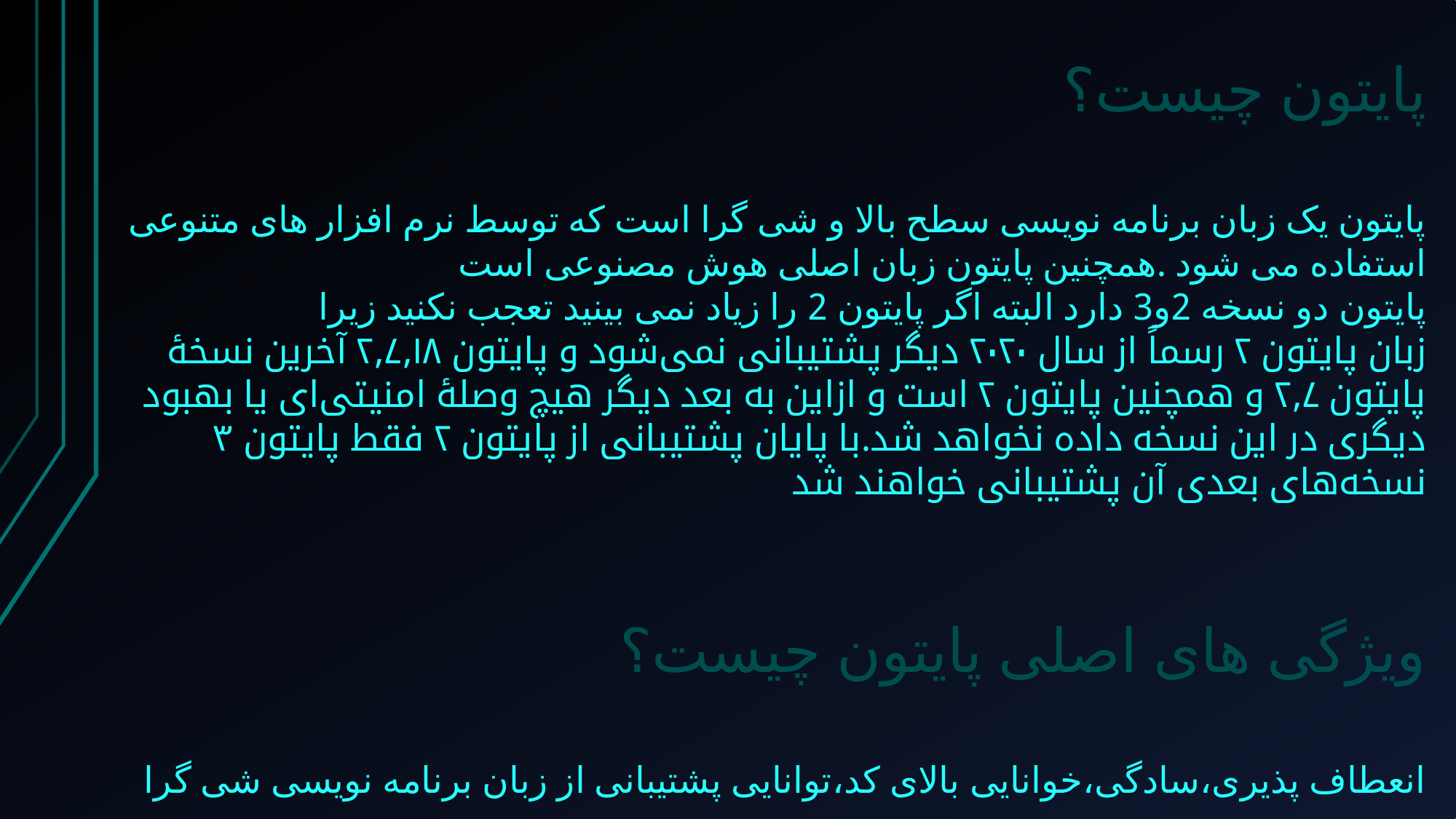

پایتون چیست؟

پایتون یک زبان برنامه نویسی سطح بالا و شی گرا است که توسط نرم افزار های متنوعی استفاده می شود .همچنین پایتون زبان اصلی هوش مصنوعی است
پایتون دو نسخه 2و3 دارد البته اگر پایتون 2 را زیاد نمی بینید تعجب نکنید زیرا
زبان پایتون ۲ رسماً از سال ۲۰۲۰ دیگر پشتیبانی نمی‌شود و پایتون ۲٫۷٫۱۸ آخرین نسخهٔ پایتون ۲٫۷ و همچنین پایتون ۲ است و ازاین به بعد دیگر هیچ وصلهٔ امنیتی‌ای یا بهبود دیگری در این نسخه داده نخواهد شد.با پایان پشتیبانی از پایتون ۲ فقط پایتون ۳ نسخه‌های بعدی آن پشتیبانی خواهند شد

ویژگی های اصلی پایتون چیست؟

انعطاف پذیری،سادگی،خوانایی بالای کد،توانایی پشتیبانی از زبان برنامه نویسی شی گرا و ...